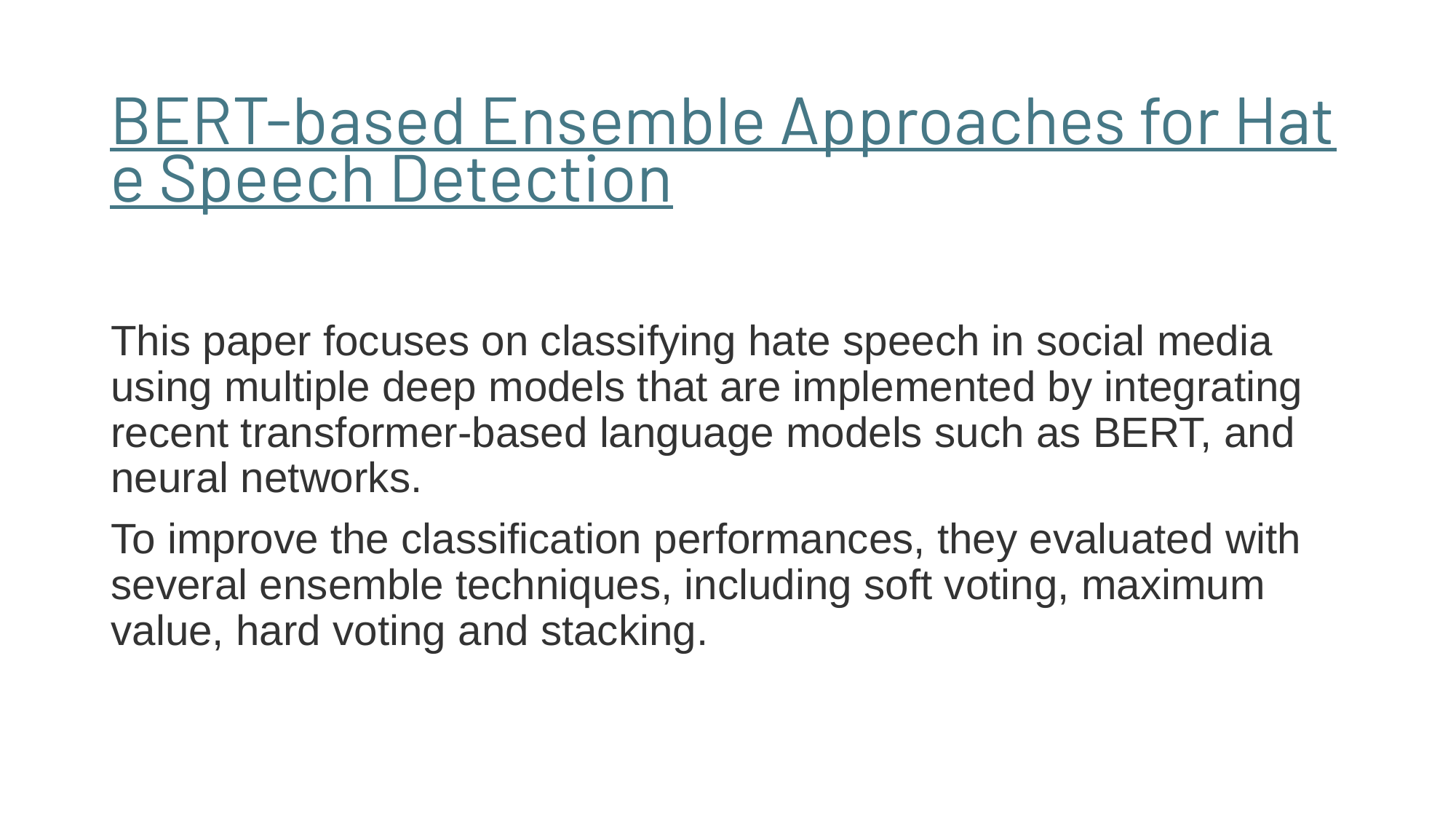

# BERT-based Ensemble Approaches for Hate Speech Detection

This paper focuses on classifying hate speech in social media using multiple deep models that are implemented by integrating recent transformer-based language models such as BERT, and neural networks.
To improve the classification performances, they evaluated with several ensemble techniques, including soft voting, maximum value, hard voting and stacking.